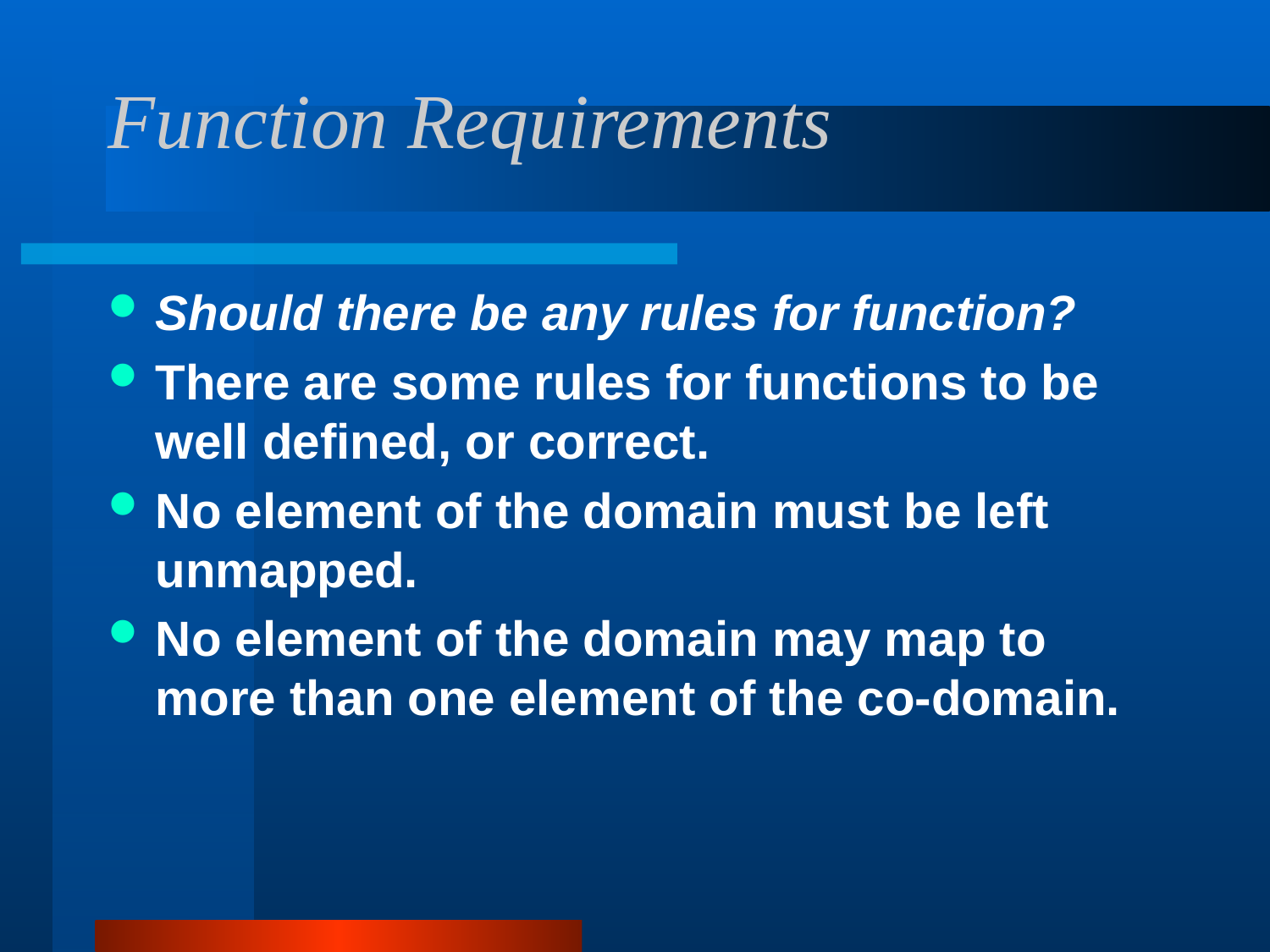

# Function Requirements
Should there be any rules for function?
There are some rules for functions to be well defined, or correct.
No element of the domain must be left unmapped.
No element of the domain may map to more than one element of the co-domain.